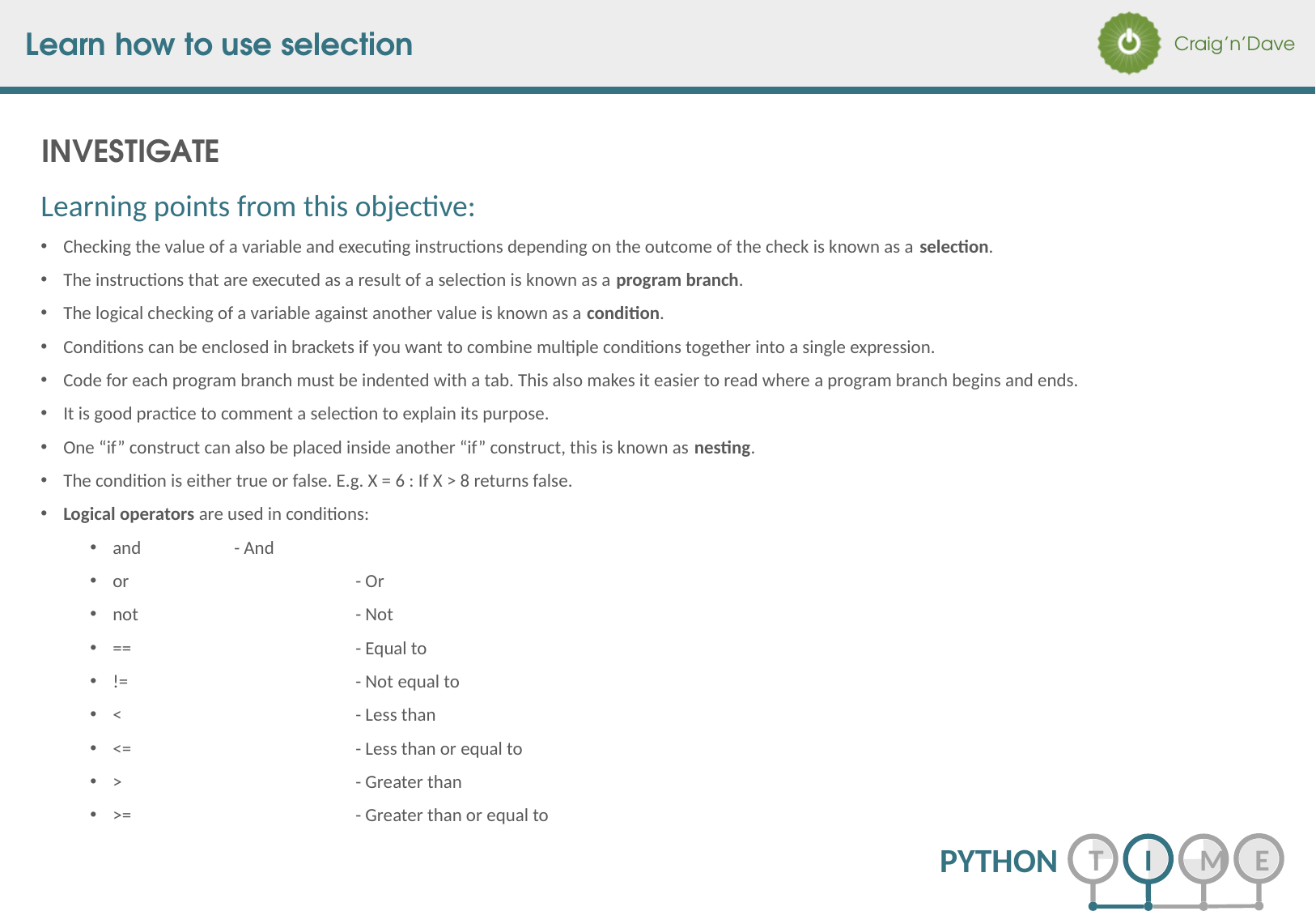

Learning points from this objective:
Checking the value of a variable and executing instructions depending on the outcome of the check is known as a selection.
The instructions that are executed as a result of a selection is known as a program branch.
The logical checking of a variable against another value is known as a condition.
Conditions can be enclosed in brackets if you want to combine multiple conditions together into a single expression.
Code for each program branch must be indented with a tab. This also makes it easier to read where a program branch begins and ends.
It is good practice to comment a selection to explain its purpose.
One “if” construct can also be placed inside another “if” construct, this is known as nesting.
The condition is either true or false. E.g. X = 6 : If X > 8 returns false.
Logical operators are used in conditions:
and	- And
or		- Or
not		- Not
==		- Equal to
!=		- Not equal to
<		- Less than
<=		- Less than or equal to
>		- Greater than
>=		- Greater than or equal to